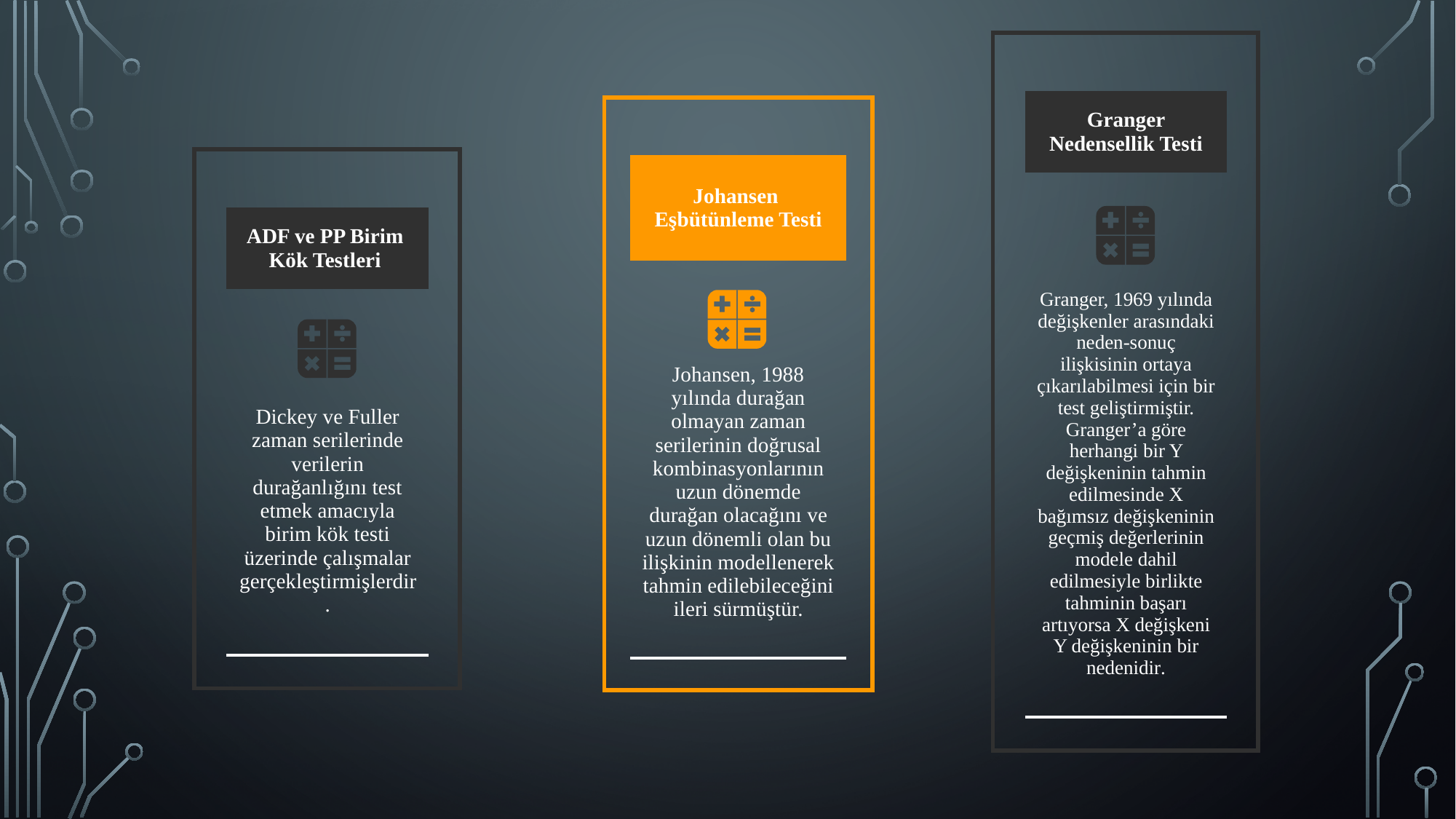

|  |  |  |
| --- | --- | --- |
|  | Granger Nedensellik Testi |  |
|  |  |  |
|  | Granger, 1969 yılında değişkenler arasındaki neden-sonuç ilişkisinin ortaya çıkarılabilmesi için bir test geliştirmiştir. Granger’a göre herhangi bir Y değişkeninin tahmin edilmesinde X bağımsız değişkeninin geçmiş değerlerinin modele dahil edilmesiyle birlikte tahminin başarı artıyorsa X değişkeni Y değişkeninin bir nedenidir. |  |
|  |  |  |
|  |  |  |
|  |  |  |
| --- | --- | --- |
|  | Johansen Eşbütünleme Testi |  |
|  |  |  |
|  | Johansen, 1988 yılında durağan olmayan zaman serilerinin doğrusal kombinasyonlarının uzun dönemde durağan olacağını ve uzun dönemli olan bu ilişkinin modellenerek tahmin edilebileceğini ileri sürmüştür. |  |
|  |  |  |
|  |  |  |
|  |  |  |
| --- | --- | --- |
|  | ADF ve PP Birim Kök Testleri |  |
|  |  |  |
|  | Dickey ve Fuller zaman serilerinde verilerin durağanlığını test etmek amacıyla birim kök testi üzerinde çalışmalar gerçekleştirmişlerdir. |  |
|  |  |  |
|  |  |  |